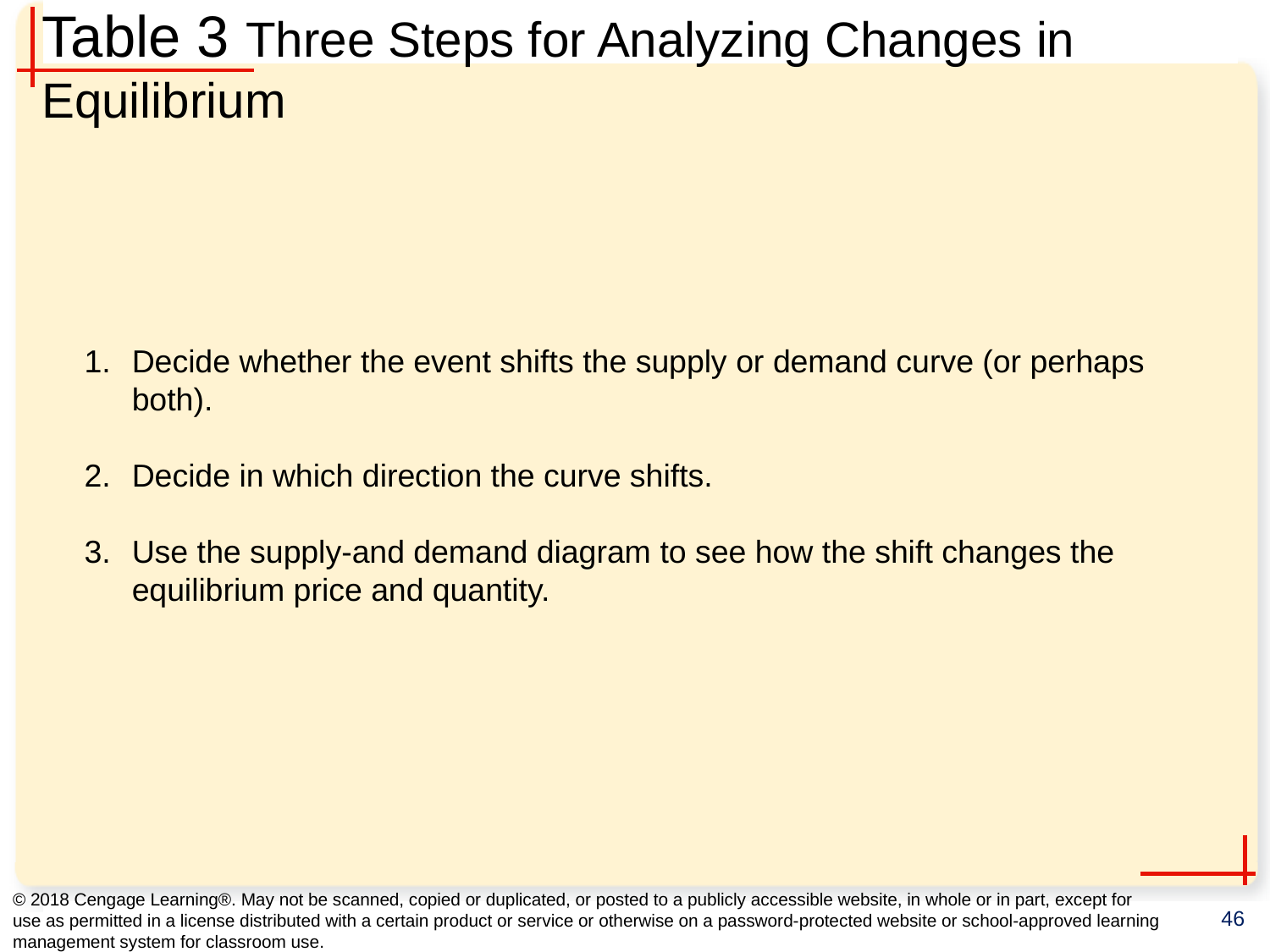

# Table 3 Three Steps for Analyzing Changes in Equilibrium
Decide whether the event shifts the supply or demand curve (or perhaps both).
Decide in which direction the curve shifts.
Use the supply-and demand diagram to see how the shift changes the equilibrium price and quantity.
© 2018 Cengage Learning®. May not be scanned, copied or duplicated, or posted to a publicly accessible website, in whole or in part, except for use as permitted in a license distributed with a certain product or service or otherwise on a password-protected website or school-approved learning management system for classroom use.
46